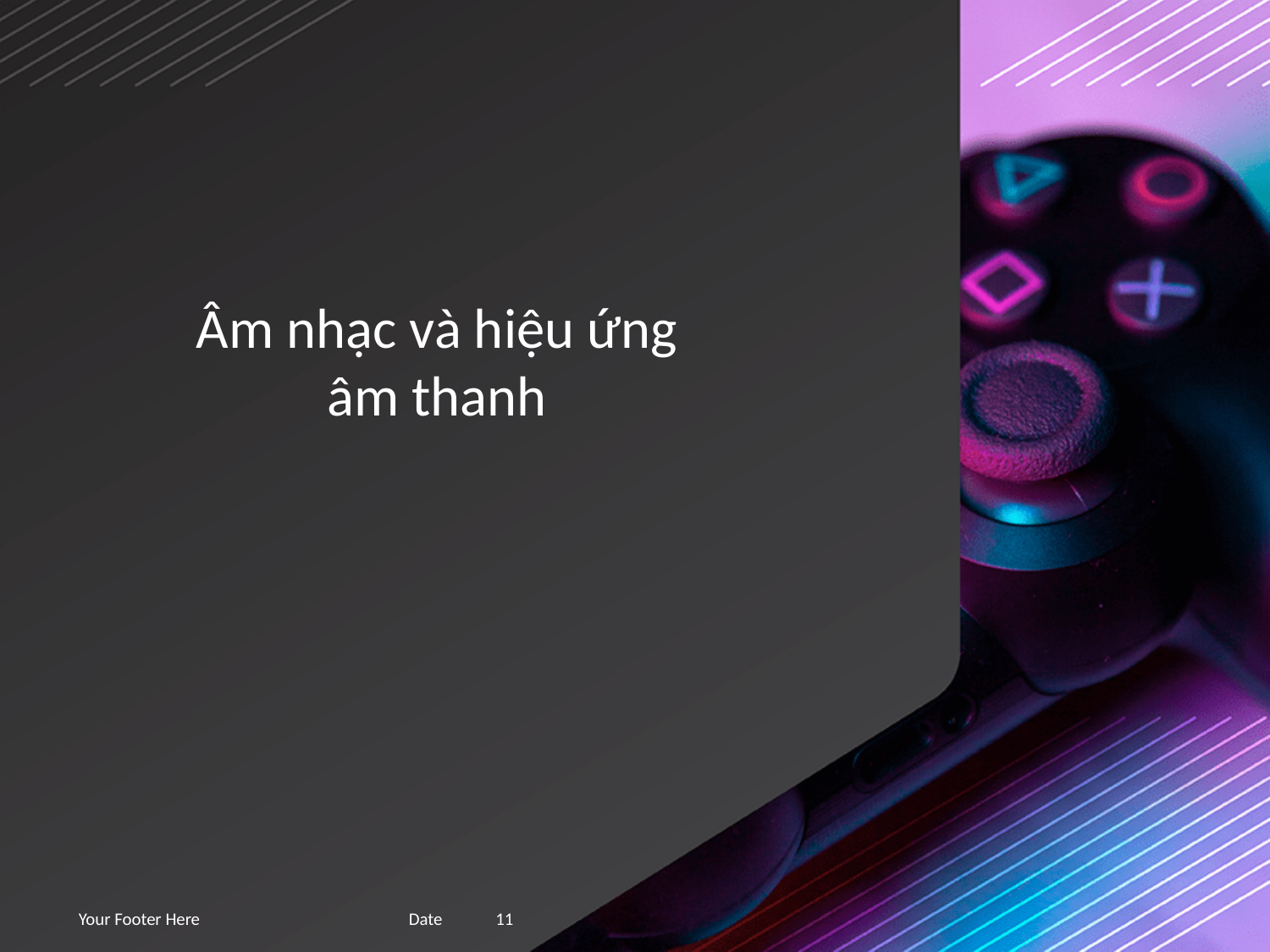

# Âm nhạc và hiệu ứng âm thanh

Your Footer Here
Date
11